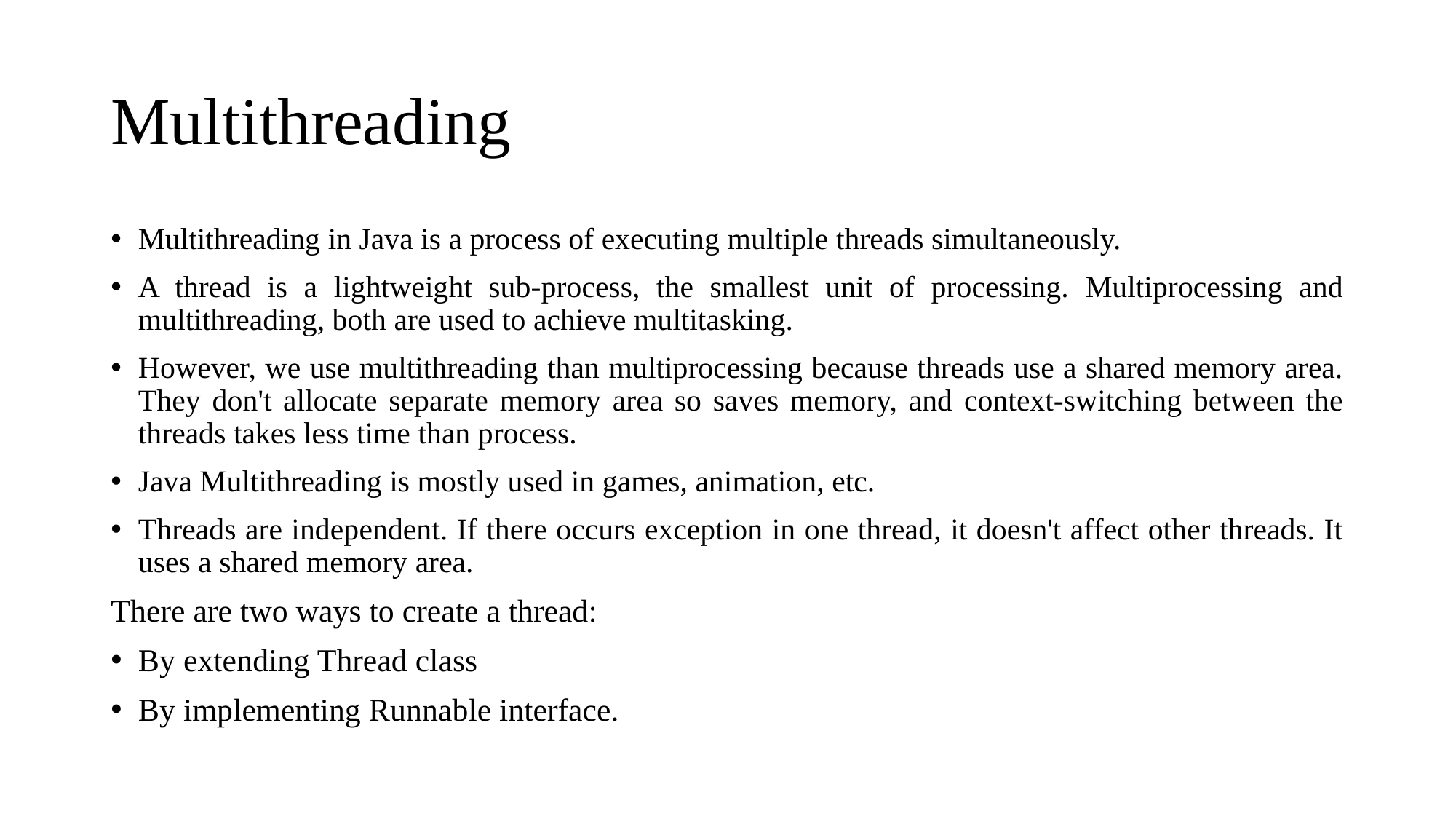

# Multithreading
Multithreading in Java is a process of executing multiple threads simultaneously.
A thread is a lightweight sub-process, the smallest unit of processing. Multiprocessing and multithreading, both are used to achieve multitasking.
However, we use multithreading than multiprocessing because threads use a shared memory area. They don't allocate separate memory area so saves memory, and context-switching between the threads takes less time than process.
Java Multithreading is mostly used in games, animation, etc.
Threads are independent. If there occurs exception in one thread, it doesn't affect other threads. It uses a shared memory area.
There are two ways to create a thread:
By extending Thread class
By implementing Runnable interface.